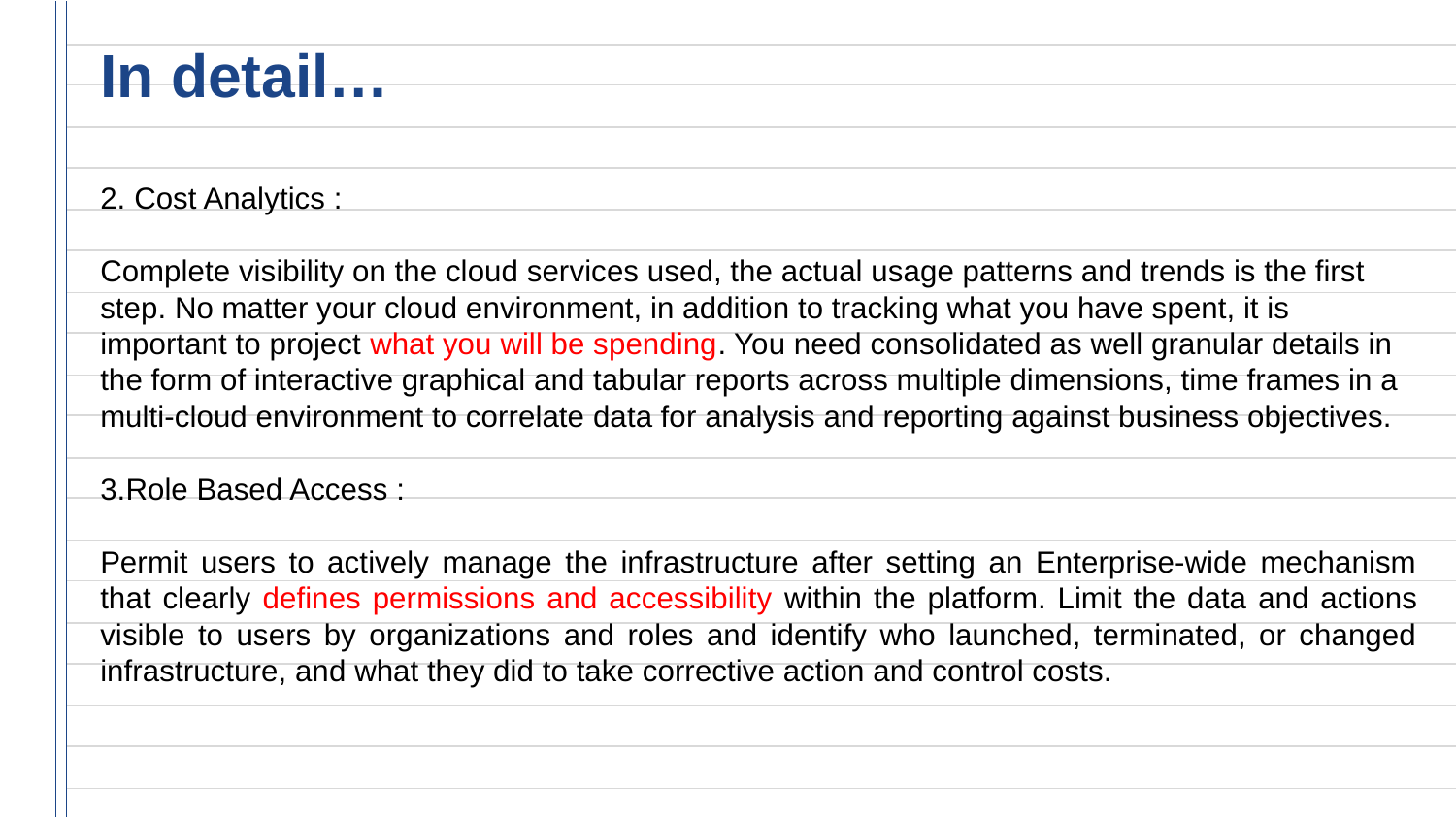

In detail…
2. Cost Analytics :

Complete visibility on the cloud services used, the actual usage patterns and trends is the first step. No matter your cloud environment, in addition to tracking what you have spent, it is important to project what you will be spending. You need consolidated as well granular details in the form of interactive graphical and tabular reports across multiple dimensions, time frames in a multi-cloud environment to correlate data for analysis and reporting against business objectives.

3.Role Based Access :

Permit users to actively manage the infrastructure after setting an Enterprise-wide mechanism that clearly defines permissions and accessibility within the platform. Limit the data and actions visible to users by organizations and roles and identify who launched, terminated, or changed infrastructure, and what they did to take corrective action and control costs.